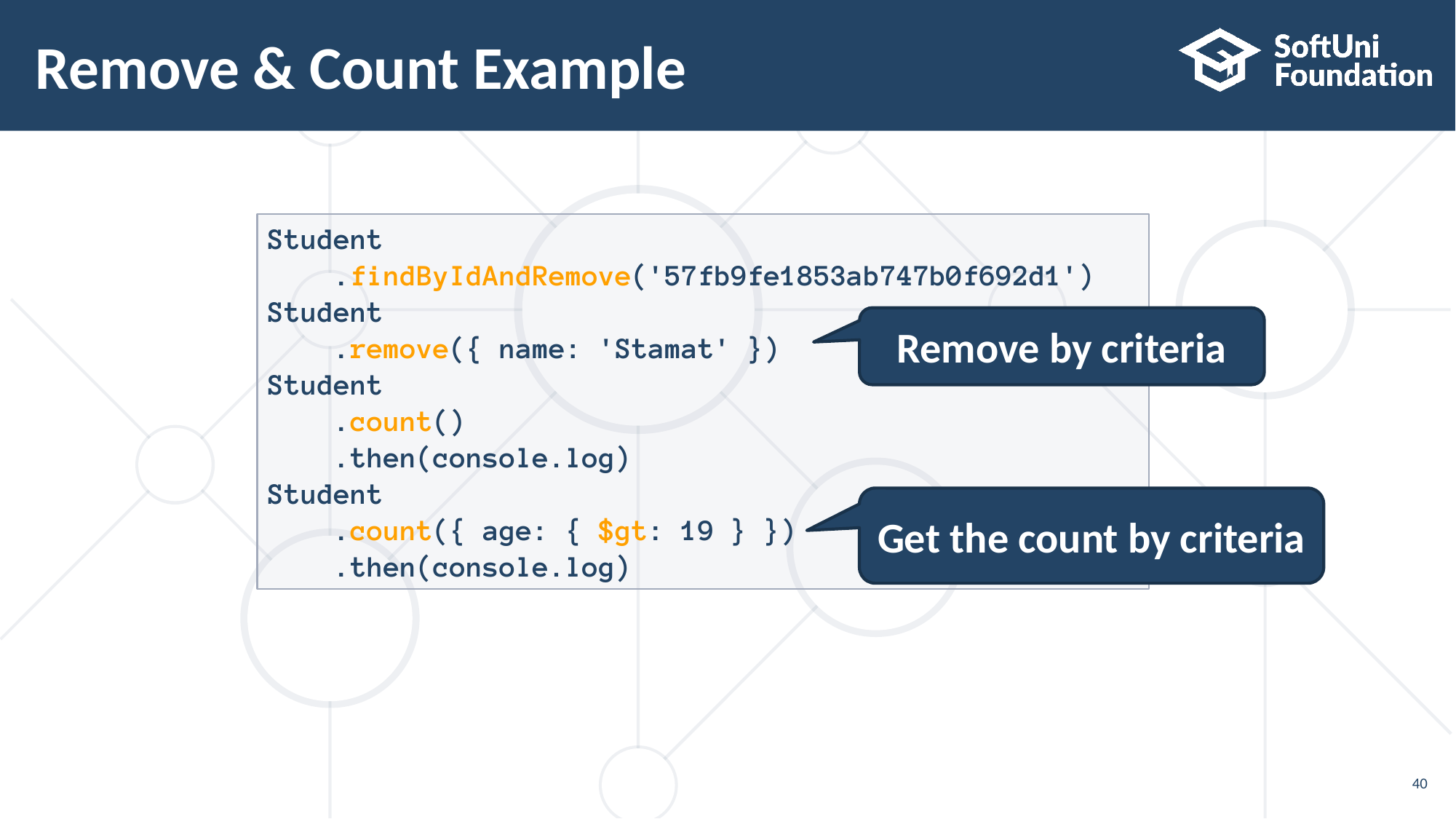

# Remove & Count Example
Student
    .findByIdAndRemove('57fb9fe1853ab747b0f692d1')
Student
    .remove({ name: 'Stamat' })
Student
    .count()
    .then(console.log)
Student
    .count({ age: { $gt: 19 } })
    .then(console.log)
Remove by criteria
Get the count by criteria
40